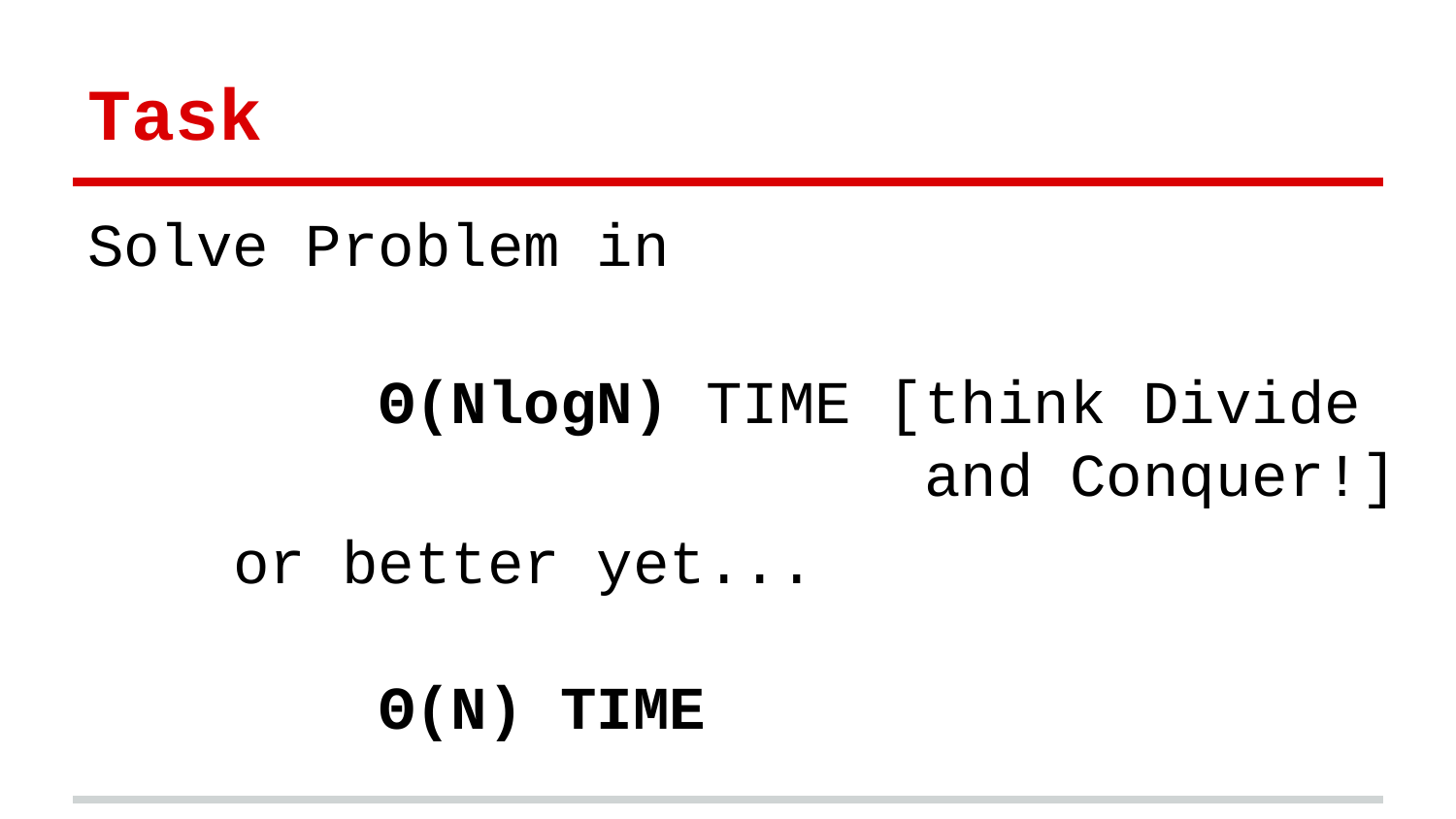

# Task
Solve Problem in

Θ(NlogN) TIME [think Divide
               and Conquer!]

or better yet...

Θ(N) TIME